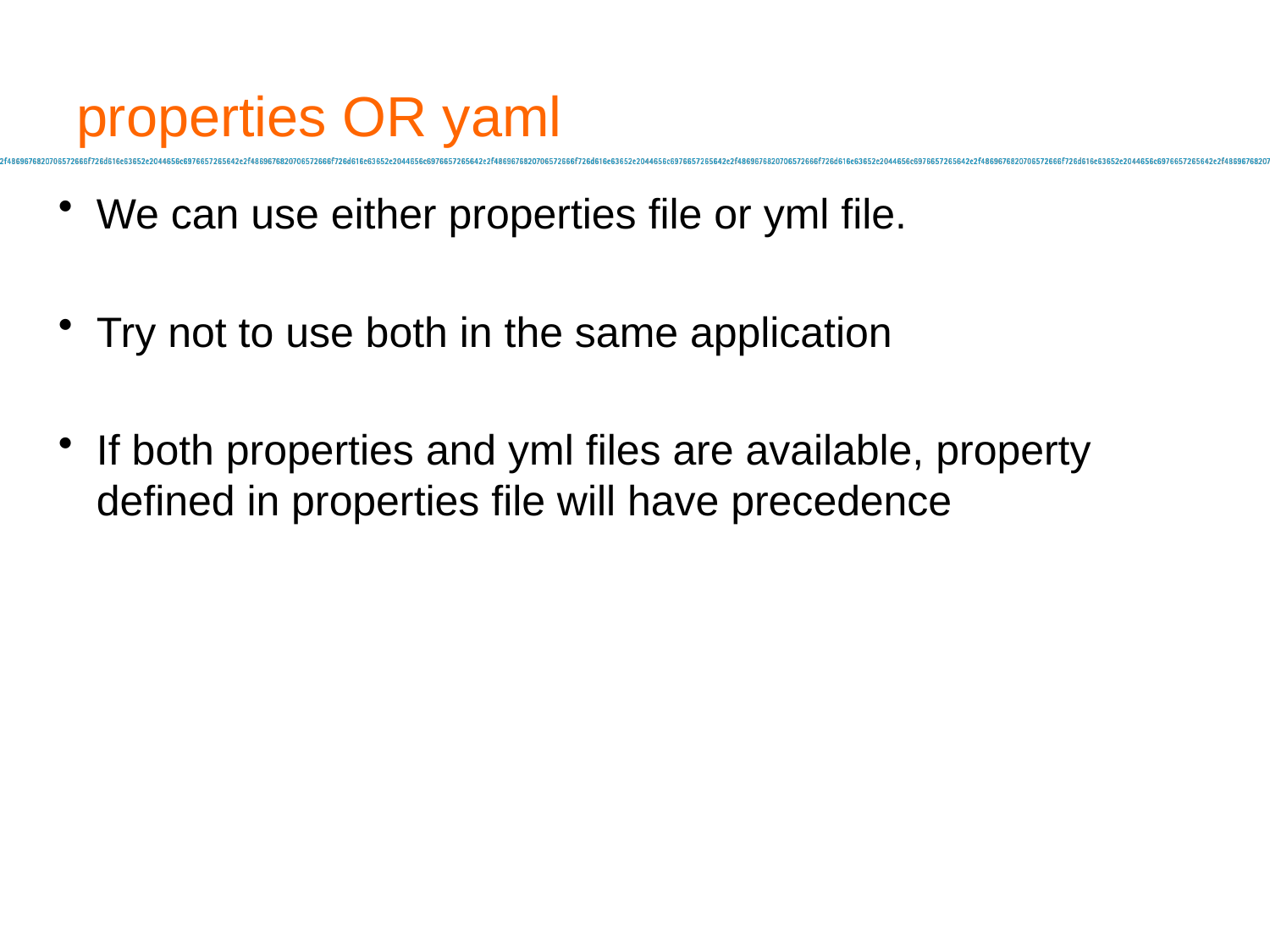

# properties OR yaml
We can use either properties file or yml file.

Try not to use both in the same application

If both properties and yml files are available, property defined in properties file will have precedence